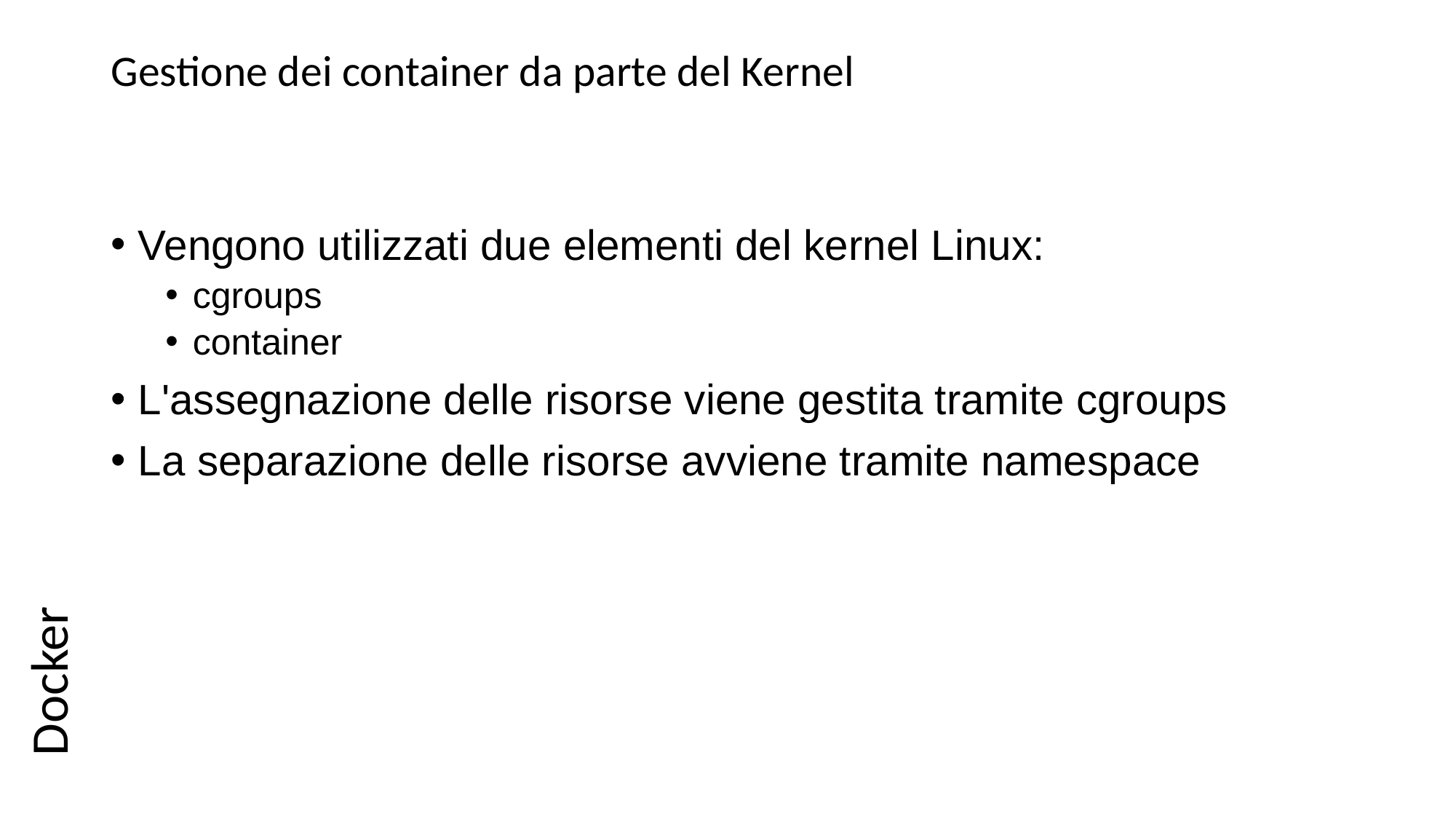

# Gestione dei container da parte del Kernel
Docker
Vengono utilizzati due elementi del kernel Linux:
cgroups
container
L'assegnazione delle risorse viene gestita tramite cgroups
La separazione delle risorse avviene tramite namespace